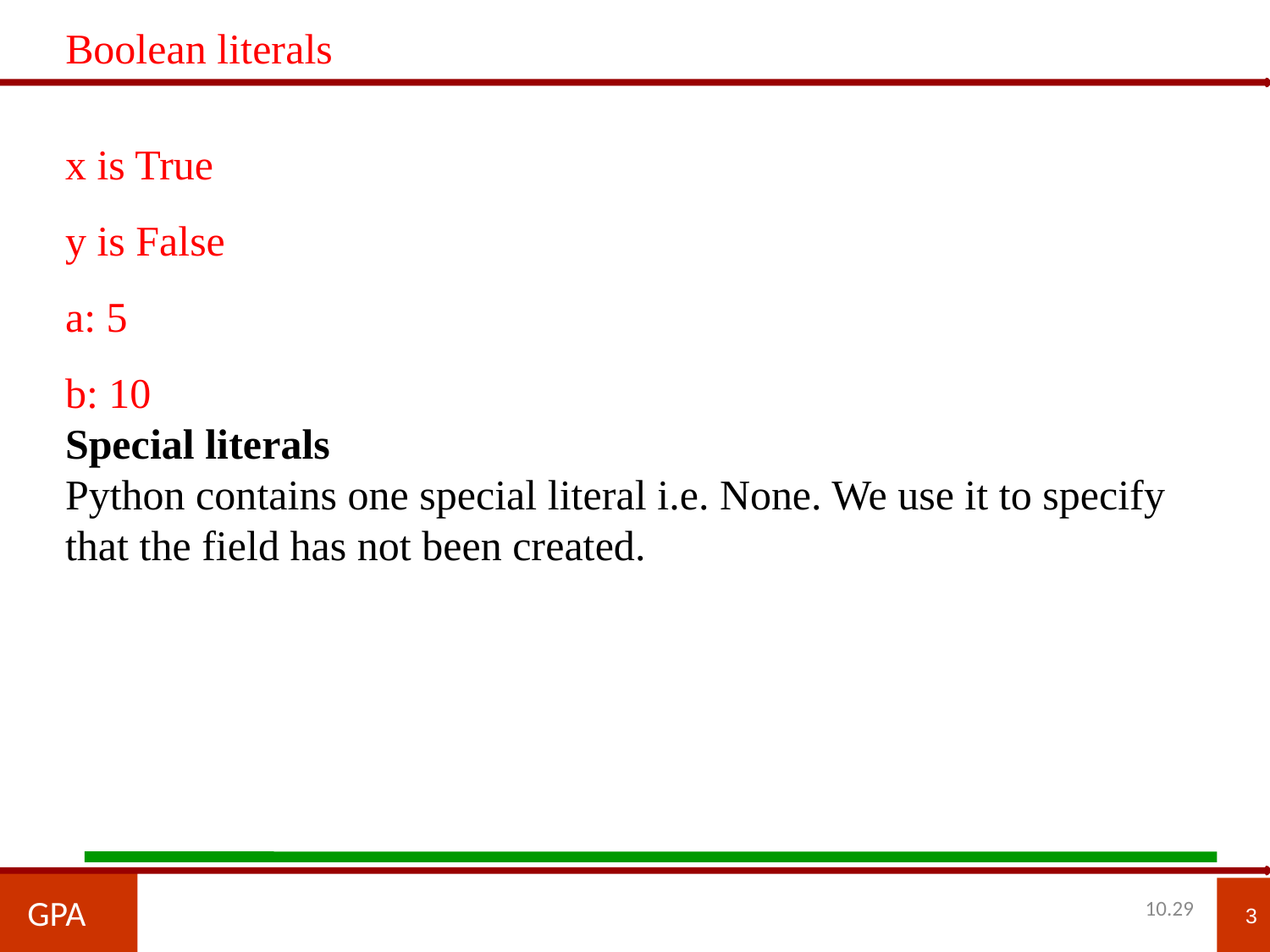

Boolean literals

x is True
y is False
a: 5
b: 10
Special literals
Python contains one special literal i.e. None. We use it to specify that the field has not been created.

GPA
3
10.29